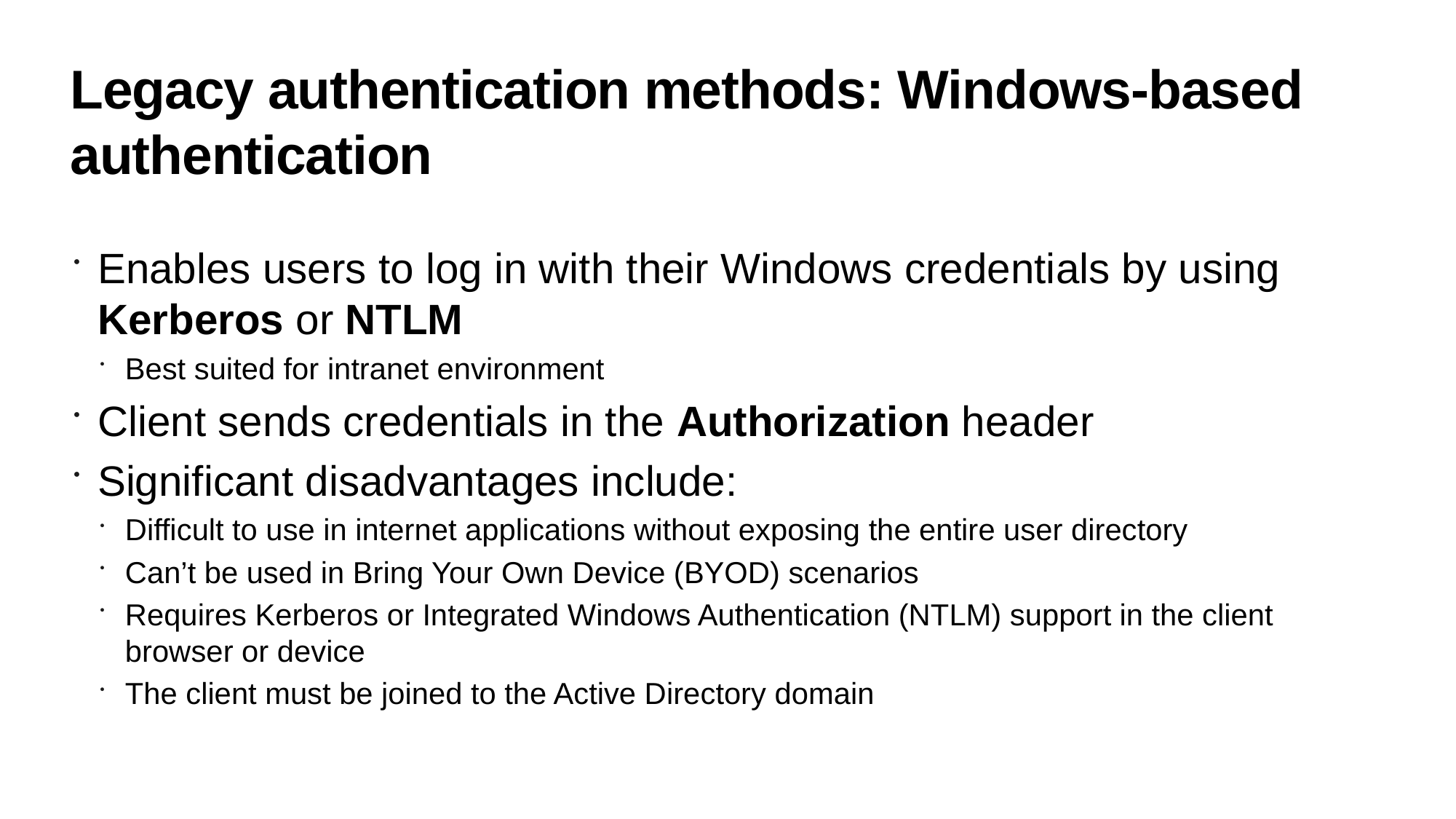

# Legacy authentication methods: Windows-based authentication
Enables users to log in with their Windows credentials by using Kerberos or NTLM
Best suited for intranet environment
Client sends credentials in the Authorization header
Significant disadvantages include:
Difficult to use in internet applications without exposing the entire user directory
Can’t be used in Bring Your Own Device (BYOD) scenarios
Requires Kerberos or Integrated Windows Authentication (NTLM) support in the client browser or device
The client must be joined to the Active Directory domain